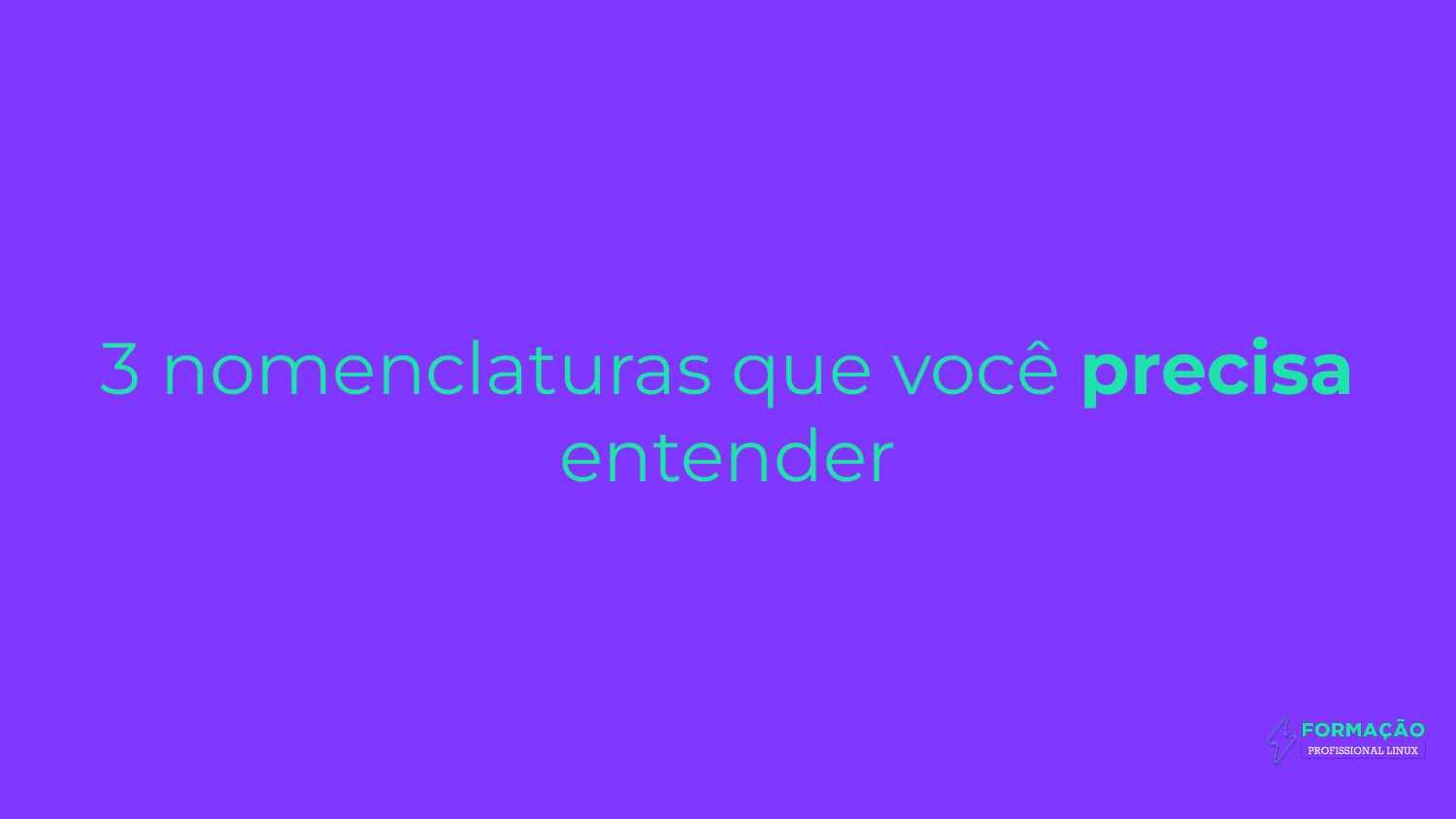

# 3 nomenclaturas que você precisa entender